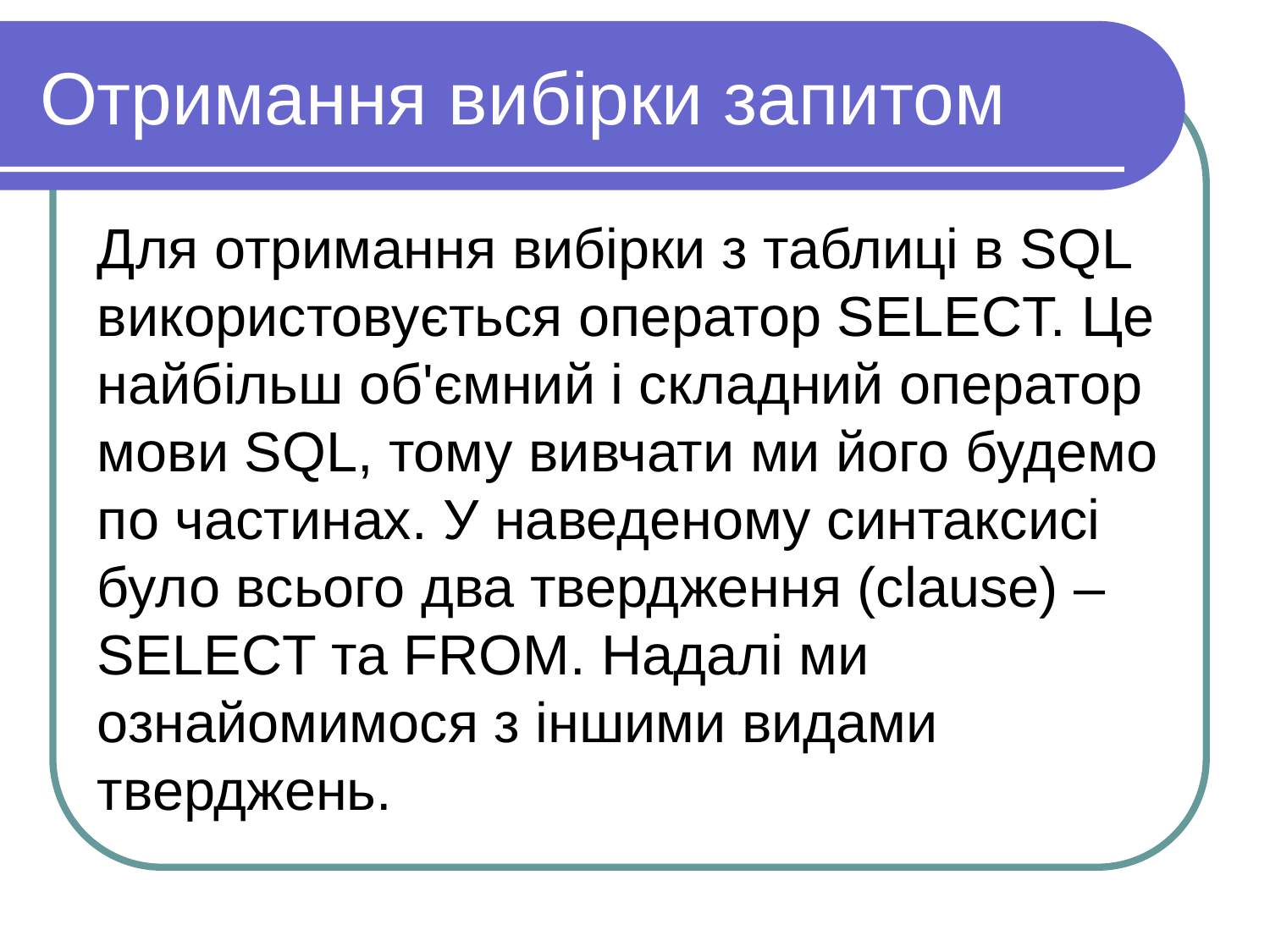

Отримання вибірки запитом
Для отримання вибірки з таблиці в SQL використовується оператор SELECT. Це найбільш об'ємний і складний оператор мови SQL, тому вивчати ми його будемо по частинах. У наведеному синтаксисі було всього два твердження (clause) – SELECT та FROM. Надалі ми ознайомимося з іншими видами тверджень.